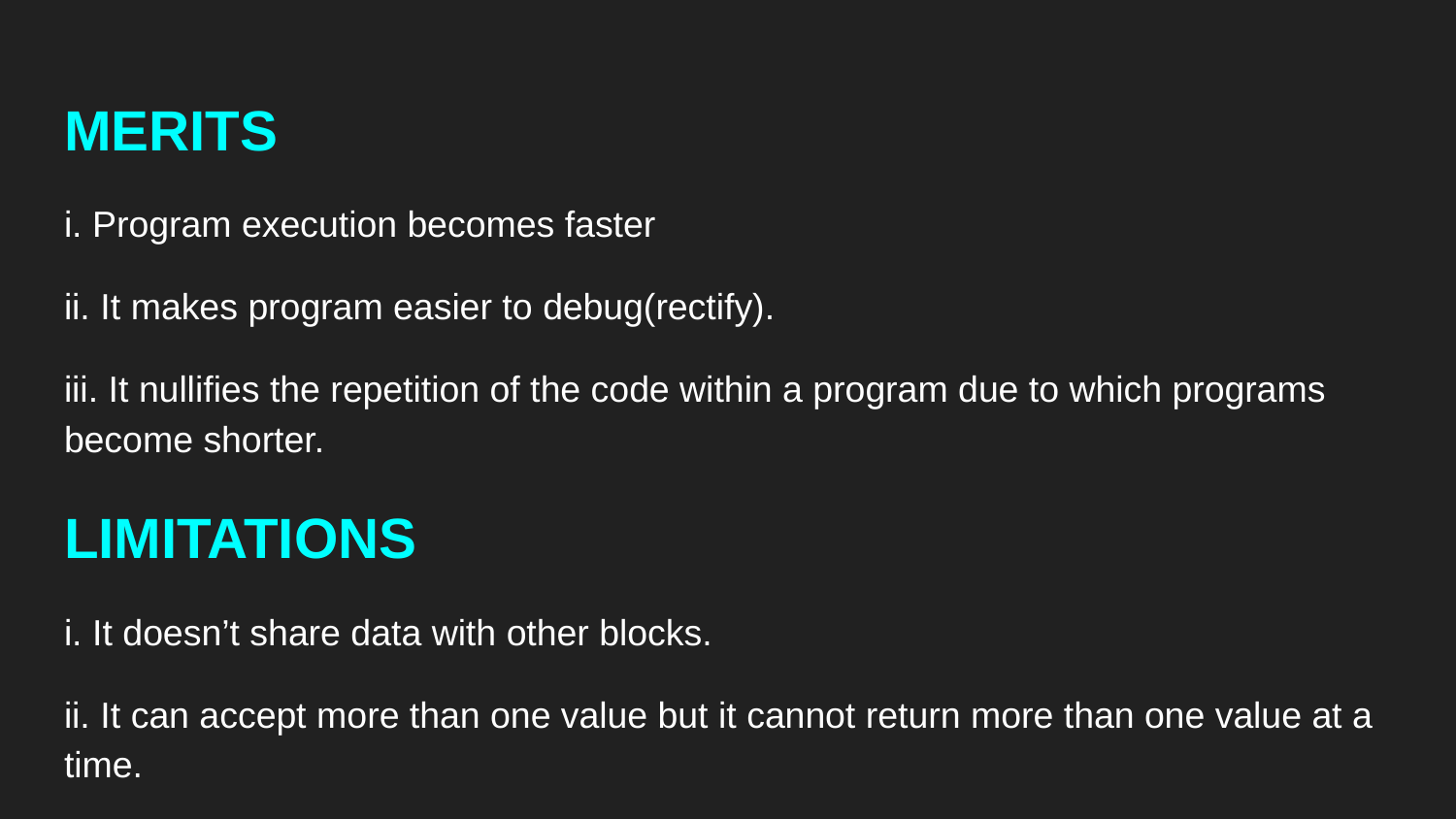

MERITS
i. Program execution becomes faster
ii. It makes program easier to debug(rectify).
iii. It nullifies the repetition of the code within a program due to which programs become shorter.
LIMITATIONS
i. It doesn’t share data with other blocks.
ii. It can accept more than one value but it cannot return more than one value at a time.